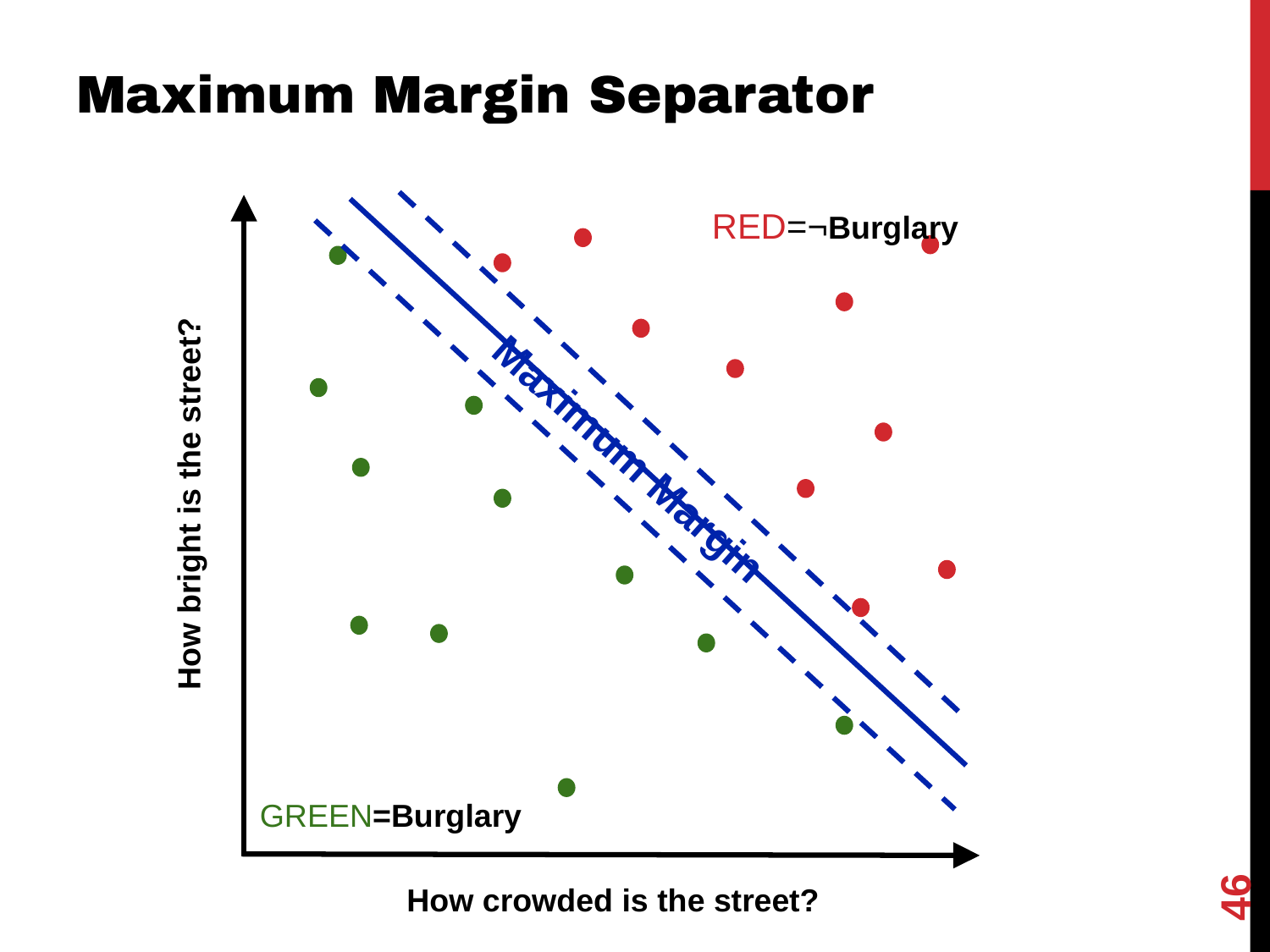

# Maximum Margin Separator
RED=¬Burglary

Maximum Margin

How bright is the street?

GREEN=Burglary
46
How crowded is the street?